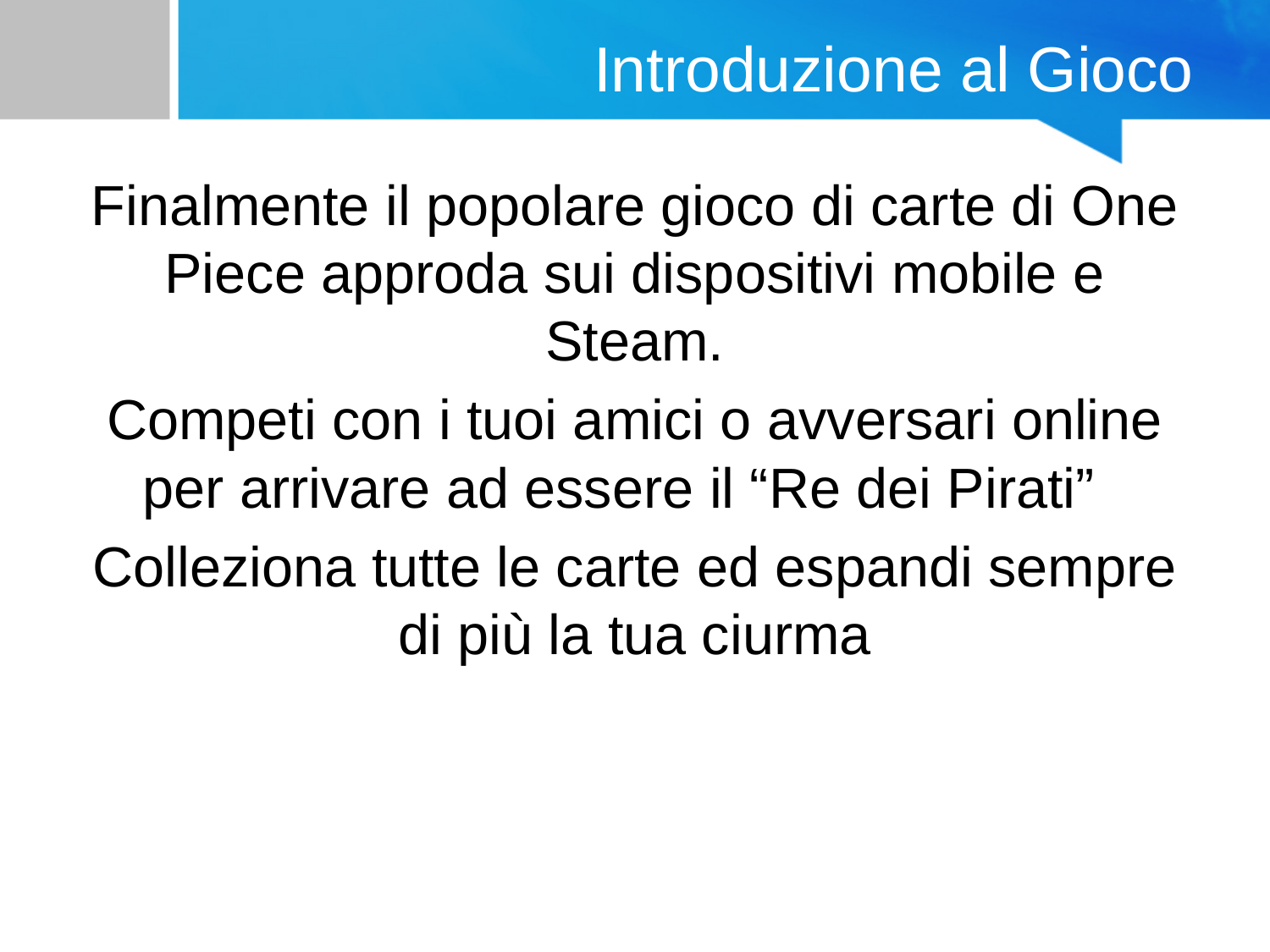

# Introduzione al Gioco
Finalmente il popolare gioco di carte di One Piece approda sui dispositivi mobile e Steam.
Competi con i tuoi amici o avversari online per arrivare ad essere il “Re dei Pirati”
Colleziona tutte le carte ed espandi sempre di più la tua ciurma